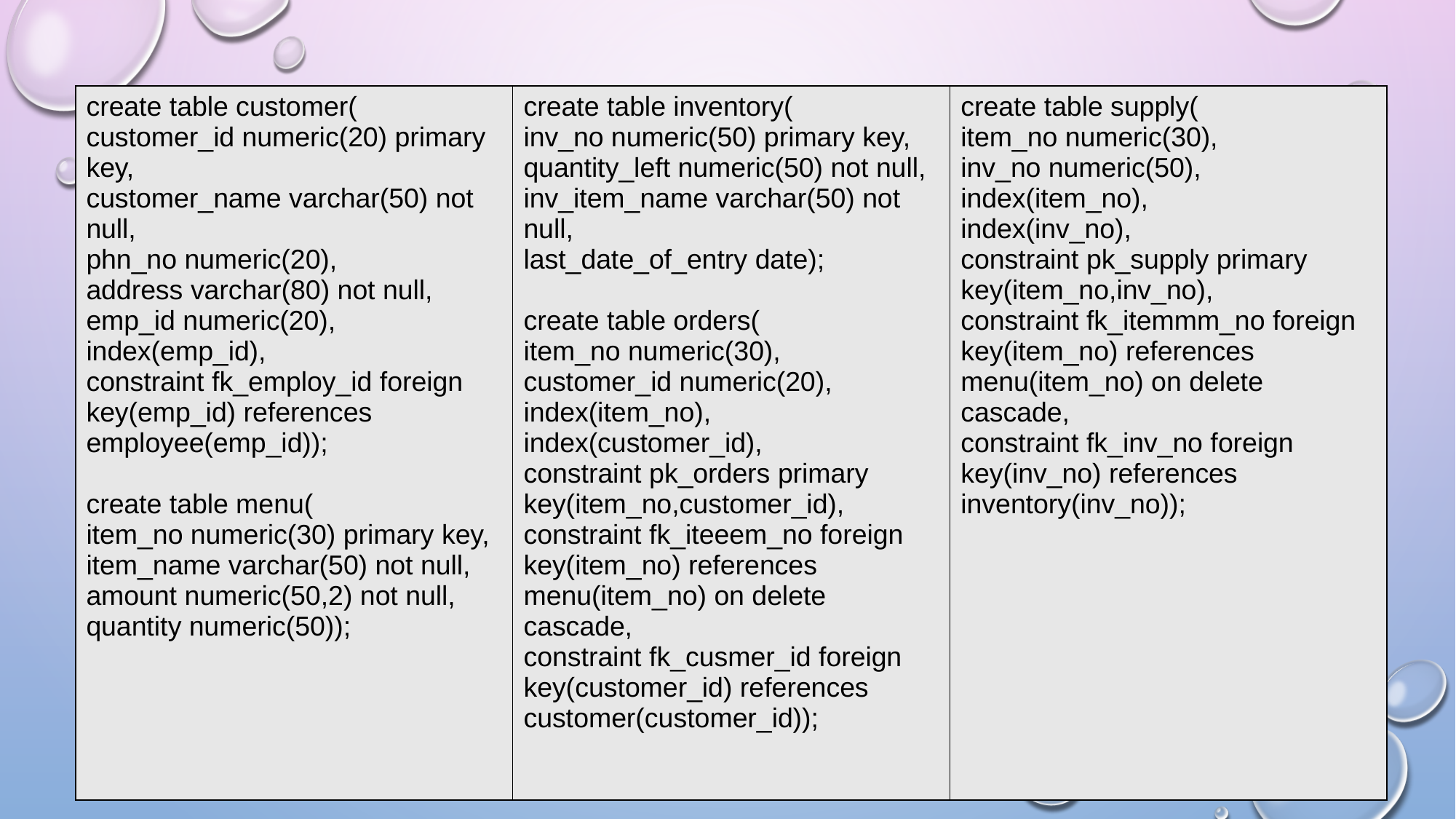

| create table customer( customer\_id numeric(20) primary key, customer\_name varchar(50) not null, phn\_no numeric(20), address varchar(80) not null, emp\_id numeric(20), index(emp\_id), constraint fk\_employ\_id foreign key(emp\_id) references employee(emp\_id)); create table menu( item\_no numeric(30) primary key, item\_name varchar(50) not null, amount numeric(50,2) not null, quantity numeric(50)); | create table inventory( inv\_no numeric(50) primary key, quantity\_left numeric(50) not null, inv\_item\_name varchar(50) not null, last\_date\_of\_entry date); create table orders( item\_no numeric(30), customer\_id numeric(20), index(item\_no), index(customer\_id), constraint pk\_orders primary key(item\_no,customer\_id), constraint fk\_iteeem\_no foreign key(item\_no) references menu(item\_no) on delete cascade, constraint fk\_cusmer\_id foreign key(customer\_id) references customer(customer\_id)); | create table supply( item\_no numeric(30), inv\_no numeric(50), index(item\_no), index(inv\_no), constraint pk\_supply primary key(item\_no,inv\_no), constraint fk\_itemmm\_no foreign key(item\_no) references menu(item\_no) on delete cascade, constraint fk\_inv\_no foreign key(inv\_no) references inventory(inv\_no)); |
| --- | --- | --- |